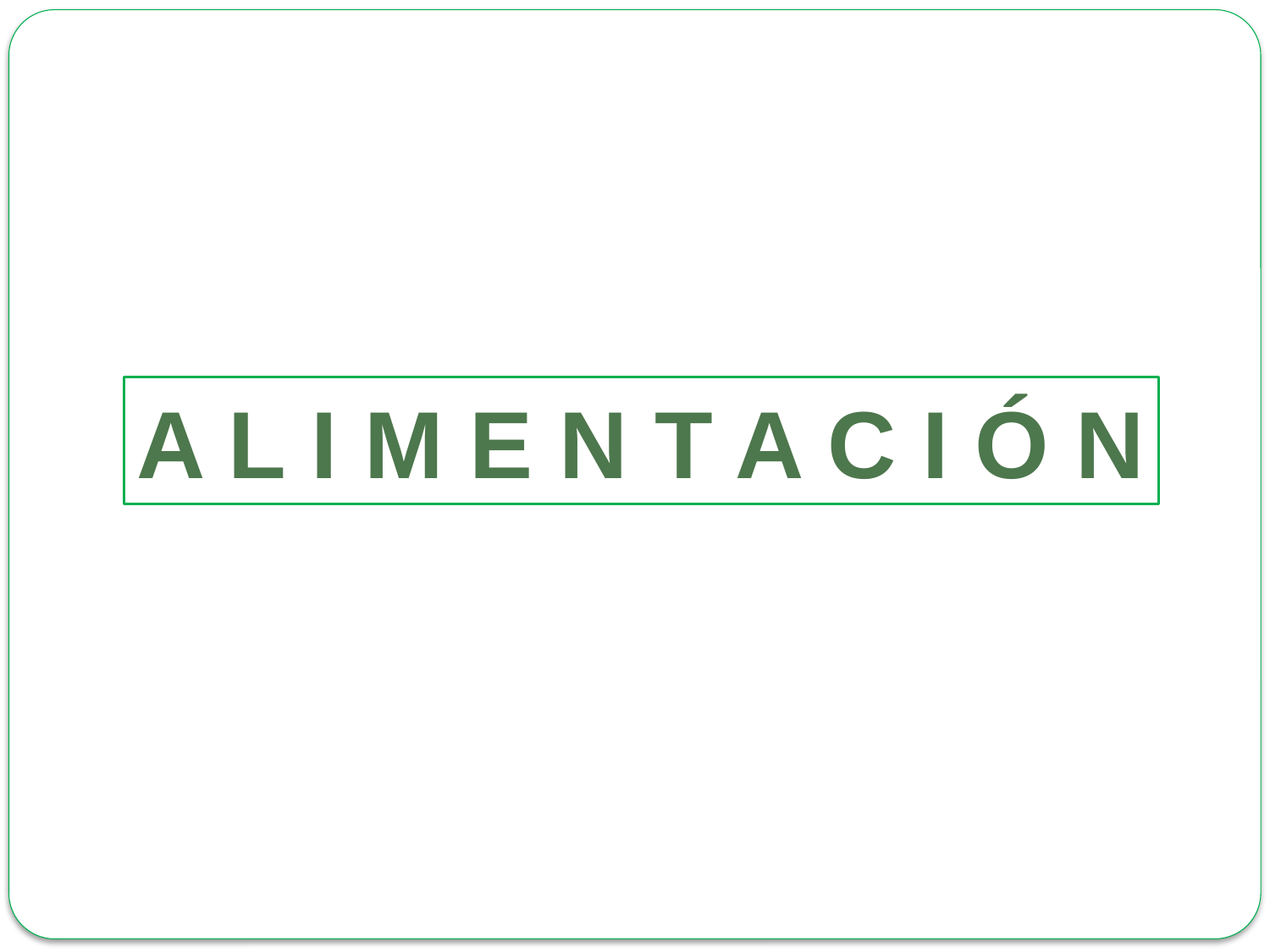

A L I M E N T A C I Ó N